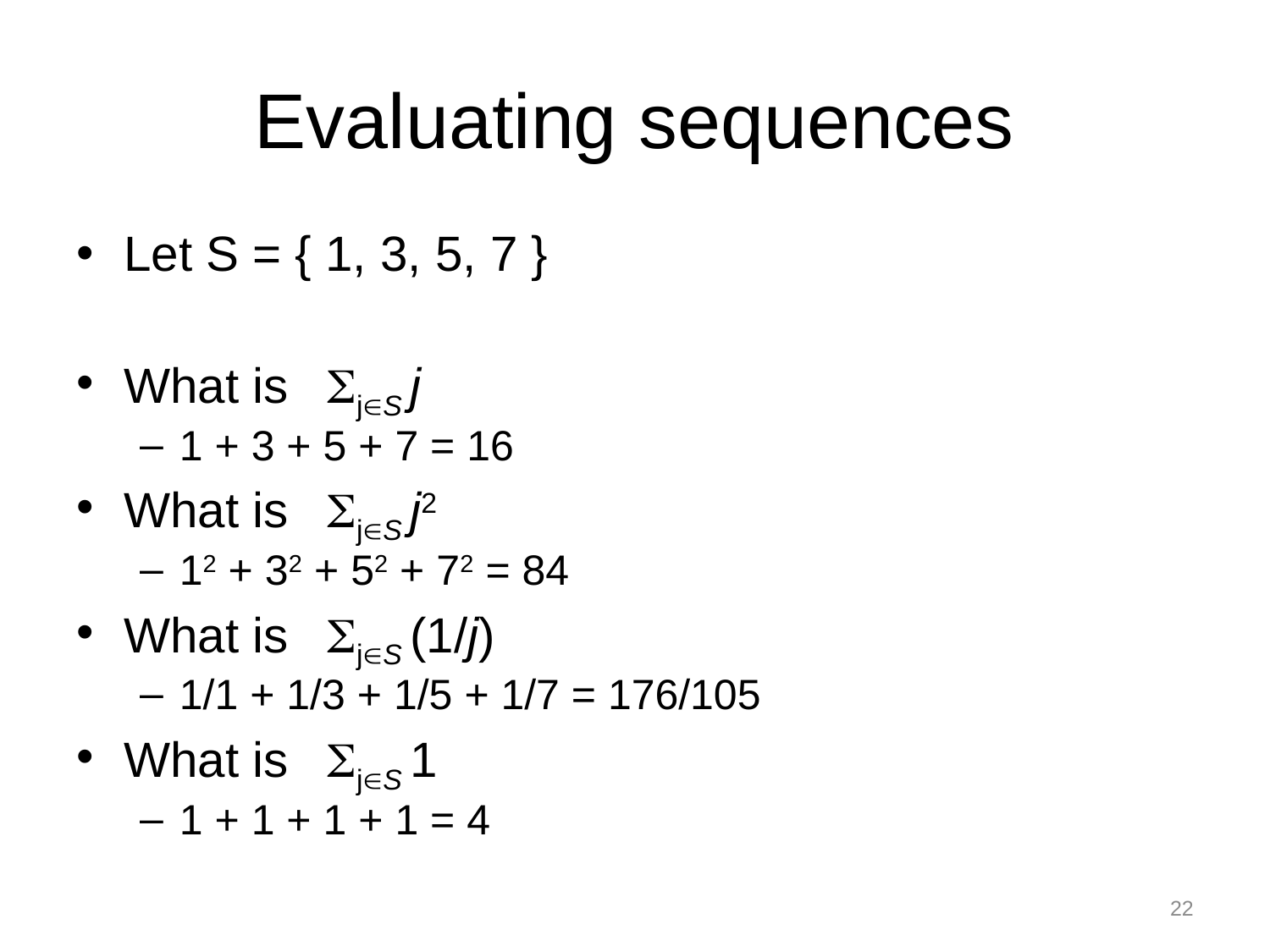

# Evaluating sequences
Let S = { 1, 3, 5, 7 }

What is  Σj∈S j
1 + 3 + 5 + 7 = 16
What is  Σj∈S j2
12 + 32 + 52 + 72 = 84
What is  Σj∈S (1/j)
1/1 + 1/3 + 1/5 + 1/7 = 176/105
What is  Σj∈S 1
1 + 1 + 1 + 1 = 4
22